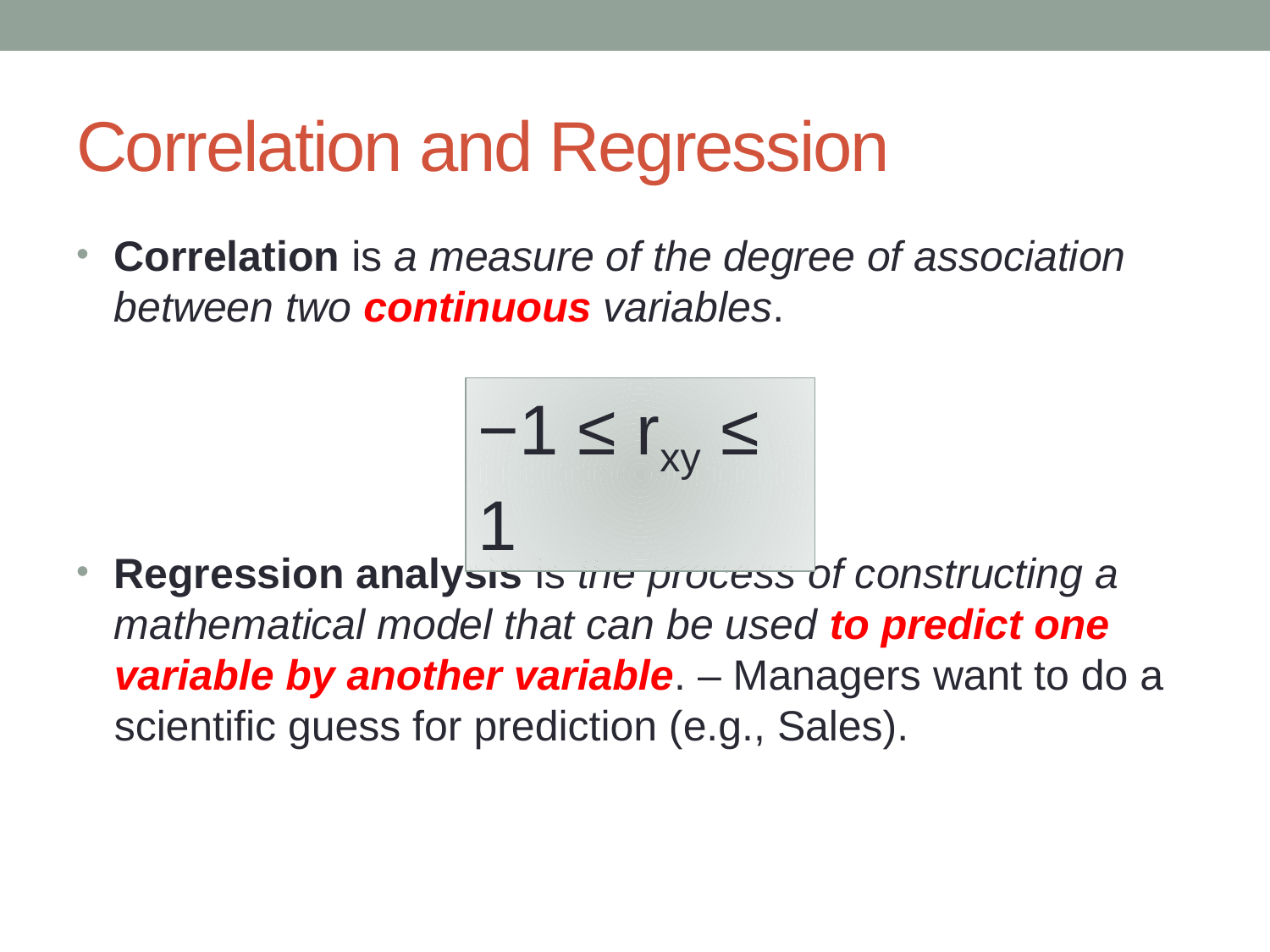

# Correlation and Regression
Correlation is a measure of the degree of association between two continuous variables.

Regression analysis is the process of constructing a mathematical model that can be used to predict one variable by another variable. – Managers want to do a scientific guess for prediction (e.g., Sales).
−1 ≤ rxy ≤ 1